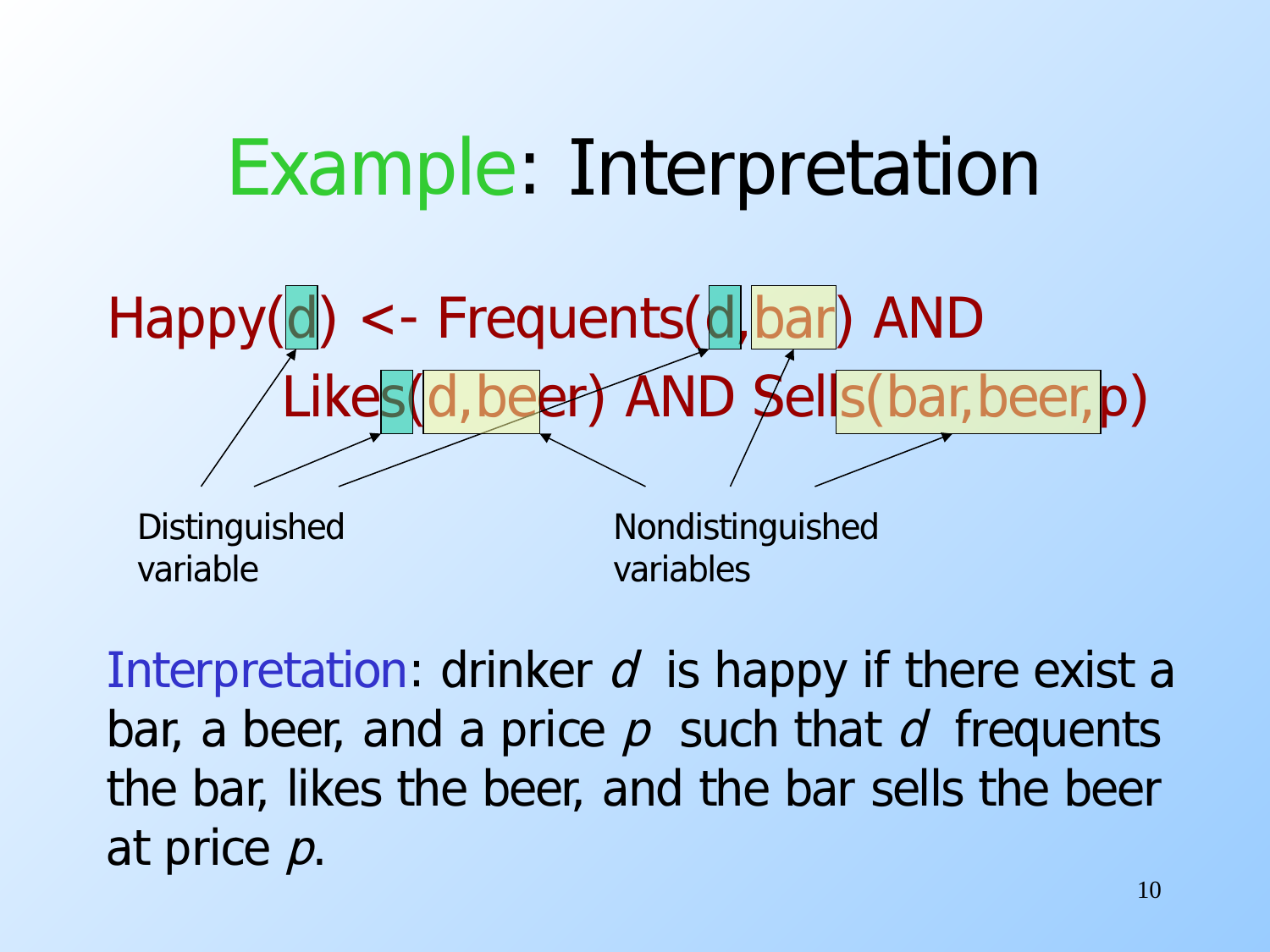

# Example: Interpretation
Happy(d) <- Frequents(d,bar) AND
		Likes(d,beer) AND Sells(bar,beer,p)

Distinguished
variable

Nondistinguished
variables
Interpretation: drinker d  is happy if there exist a
bar, a beer, and a price p  such that d  frequents
the bar, likes the beer, and the bar sells the beer
at price p.
10